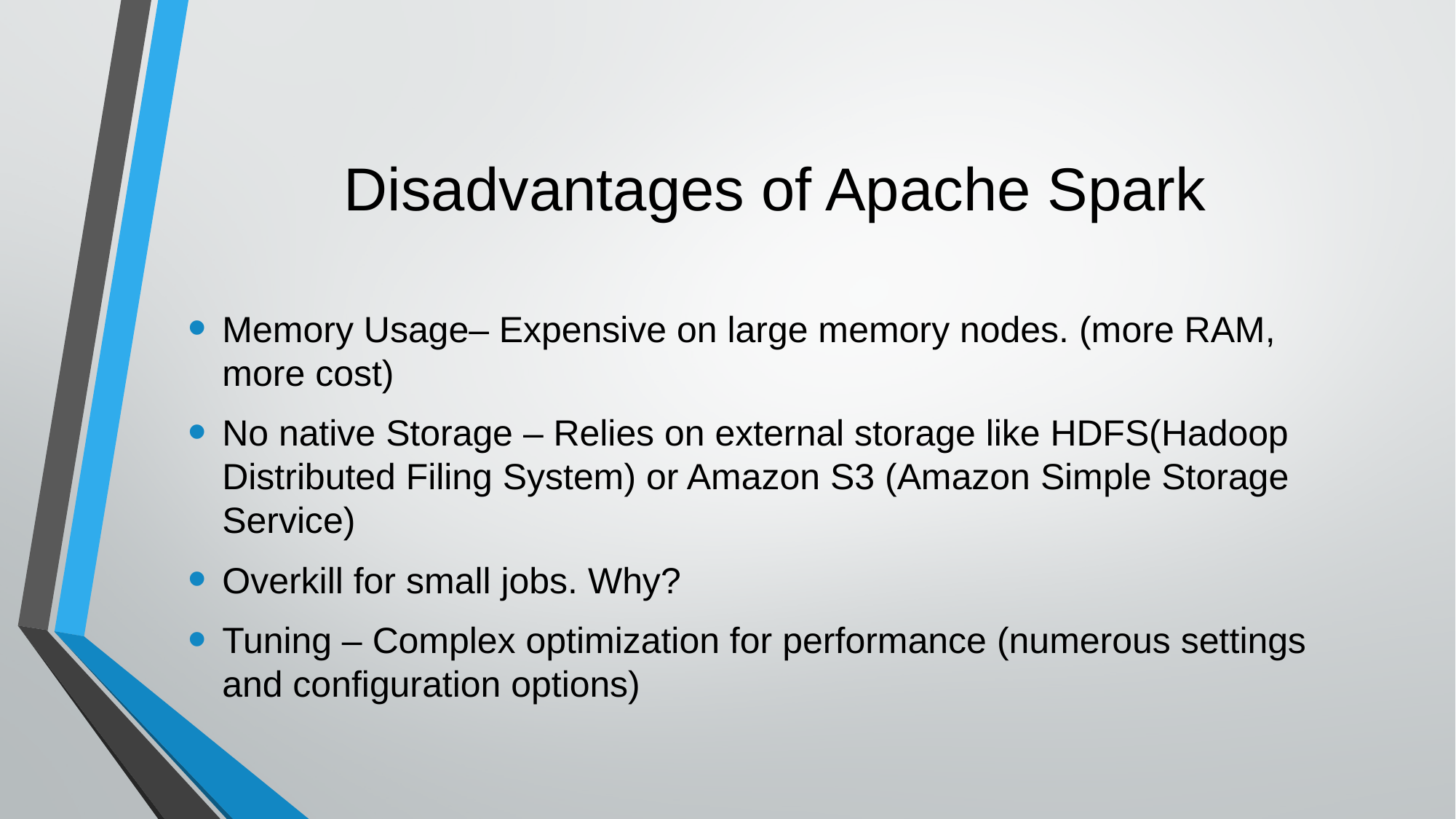

# Disadvantages of Apache Spark
Memory Usage– Expensive on large memory nodes. (more RAM, more cost)
No native Storage – Relies on external storage like HDFS(Hadoop Distributed Filing System) or Amazon S3 (Amazon Simple Storage Service)
Overkill for small jobs. Why?
Tuning – Complex optimization for performance (numerous settings and configuration options)